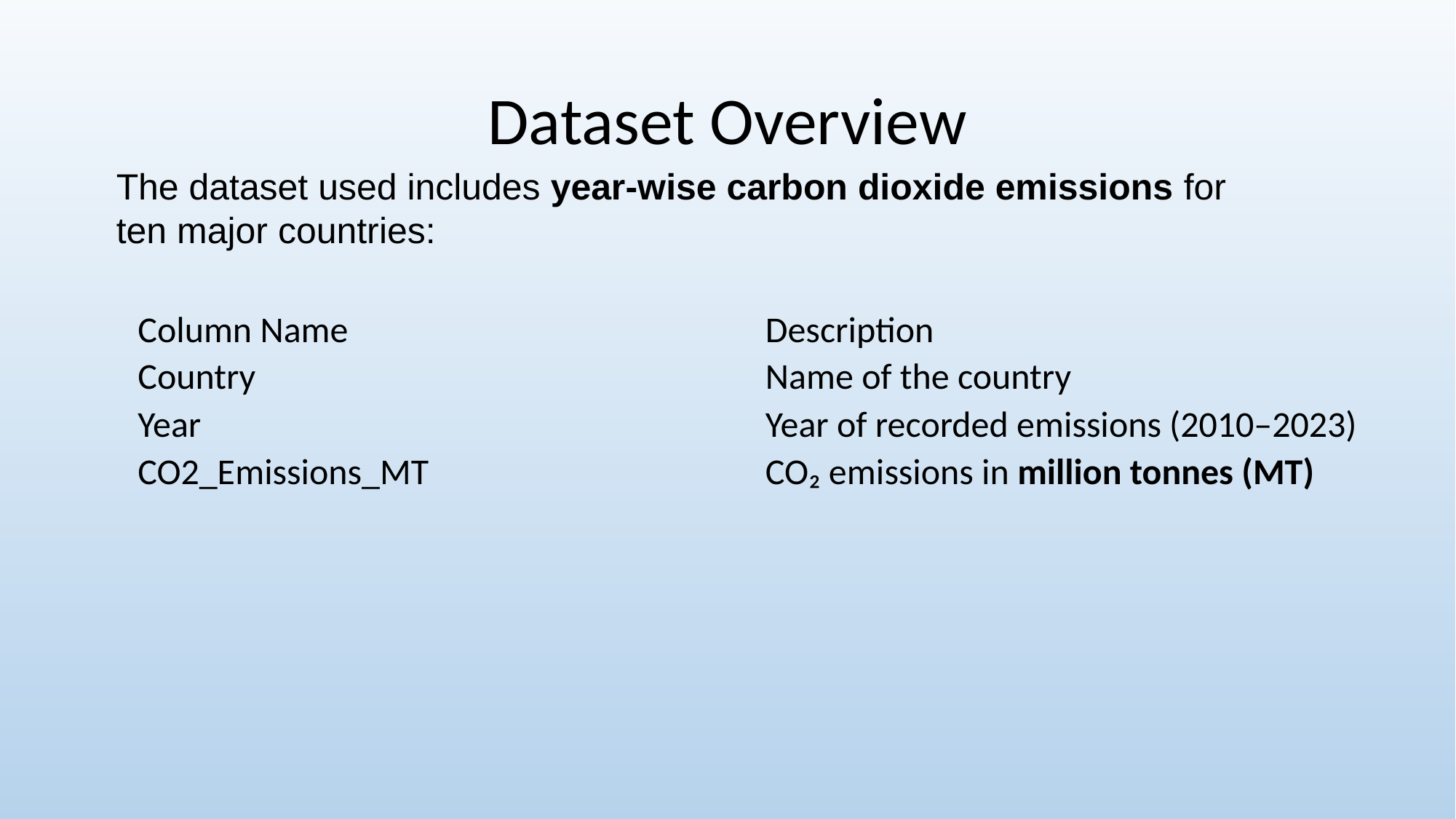

# Dataset Overview
The dataset used includes year-wise carbon dioxide emissions for
ten major countries:

| Column Name | Description |
| --- | --- |
| Country | Name of the country |
| Year | Year of recorded emissions (2010–2023) |
| CO2\_Emissions\_MT | CO₂ emissions in million tonnes (MT) |